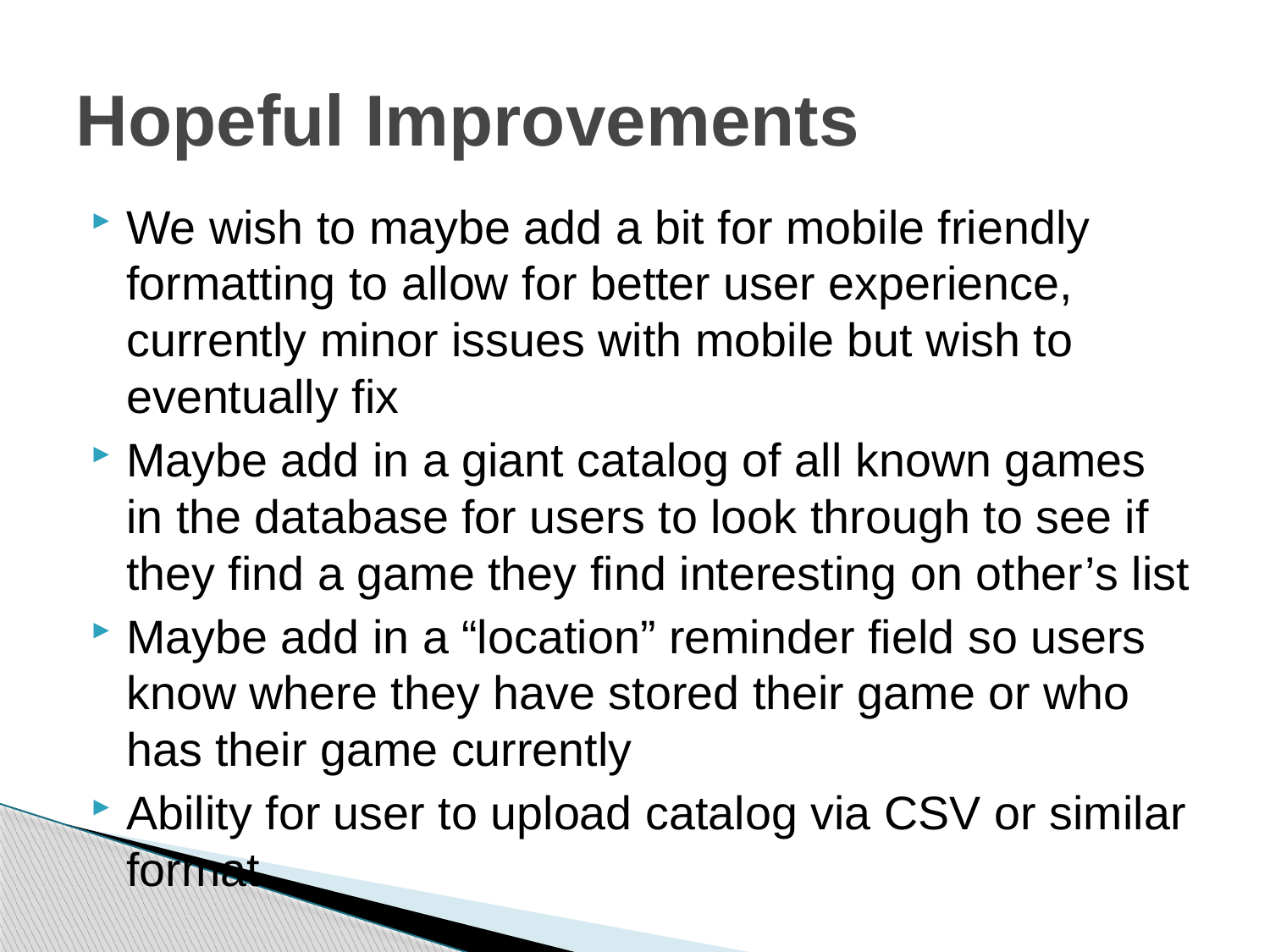

# Hopeful Improvements
We wish to maybe add a bit for mobile friendly formatting to allow for better user experience, currently minor issues with mobile but wish to eventually fix
Maybe add in a giant catalog of all known games in the database for users to look through to see if they find a game they find interesting on other’s list
Maybe add in a “location” reminder field so users know where they have stored their game or who has their game currently
Ability for user to upload catalog via CSV or similar format